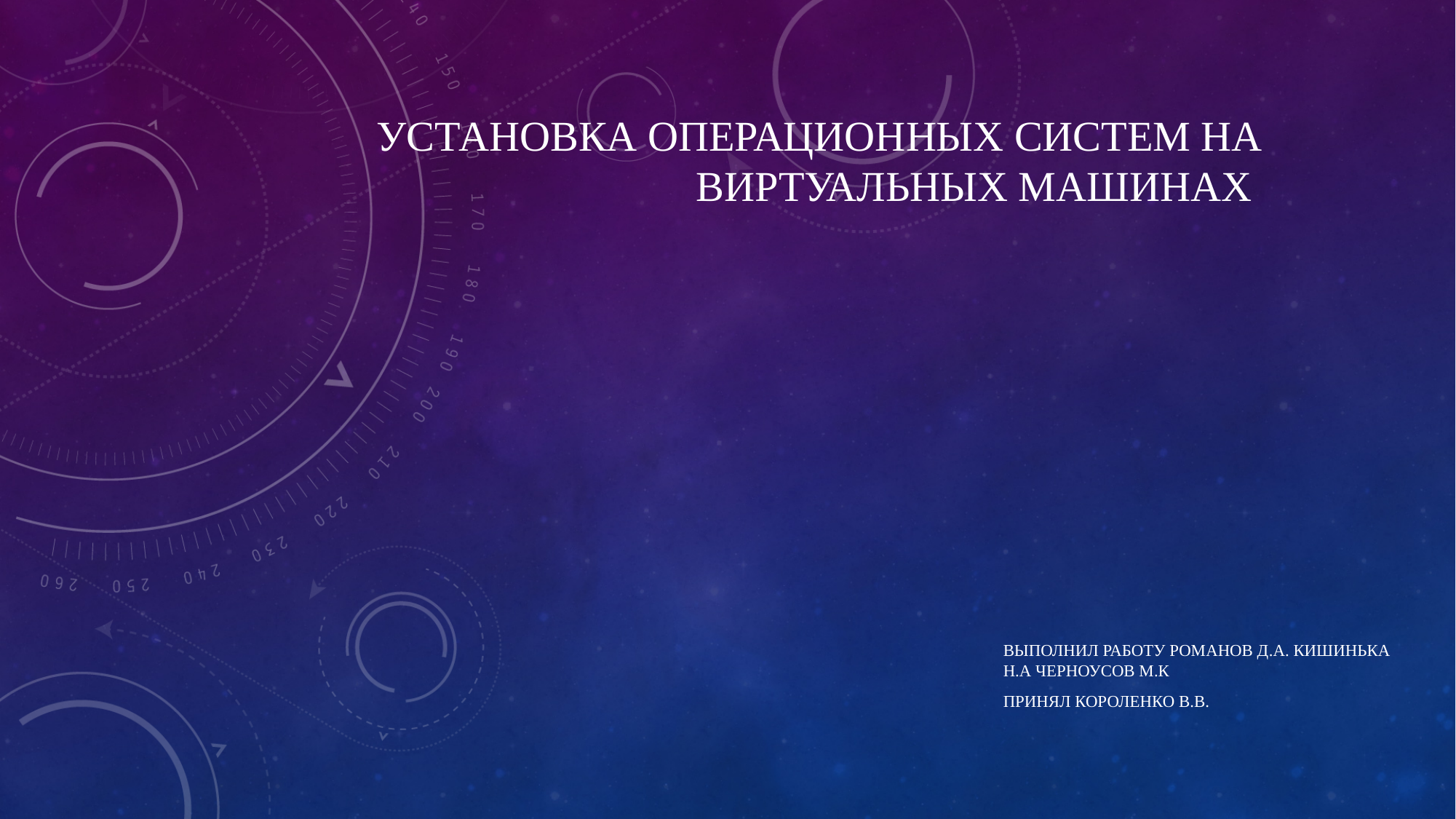

# Установка операционных систем на виртуальных машинах
Выполнил работу Романов Д.А. Кишинька н.А Черноусов М.К
Принял Короленко В.В.